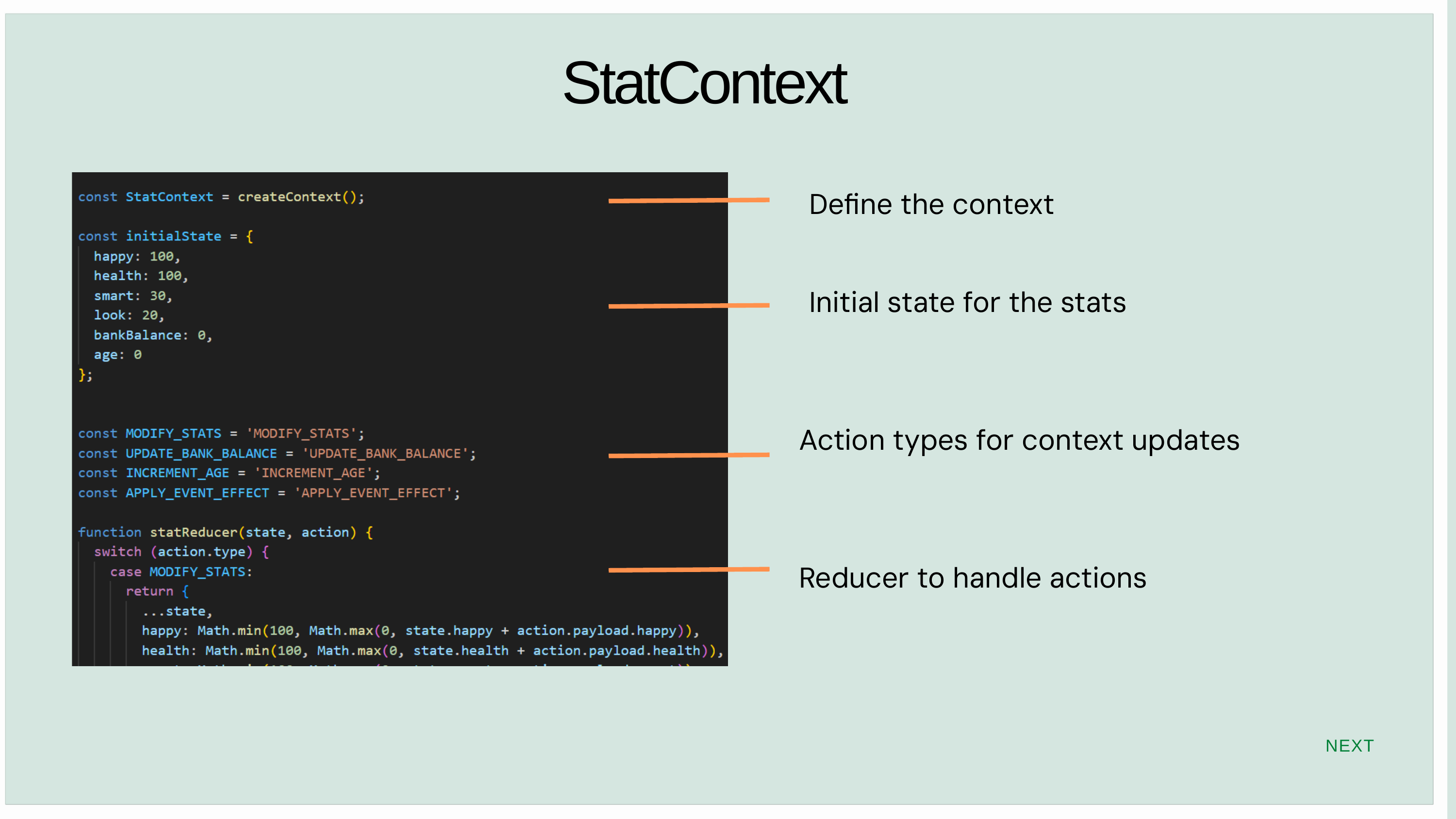

StatContext

Define the context

Initial state for the stats

Action types for context updates

Reducer to handle actions

NEXT